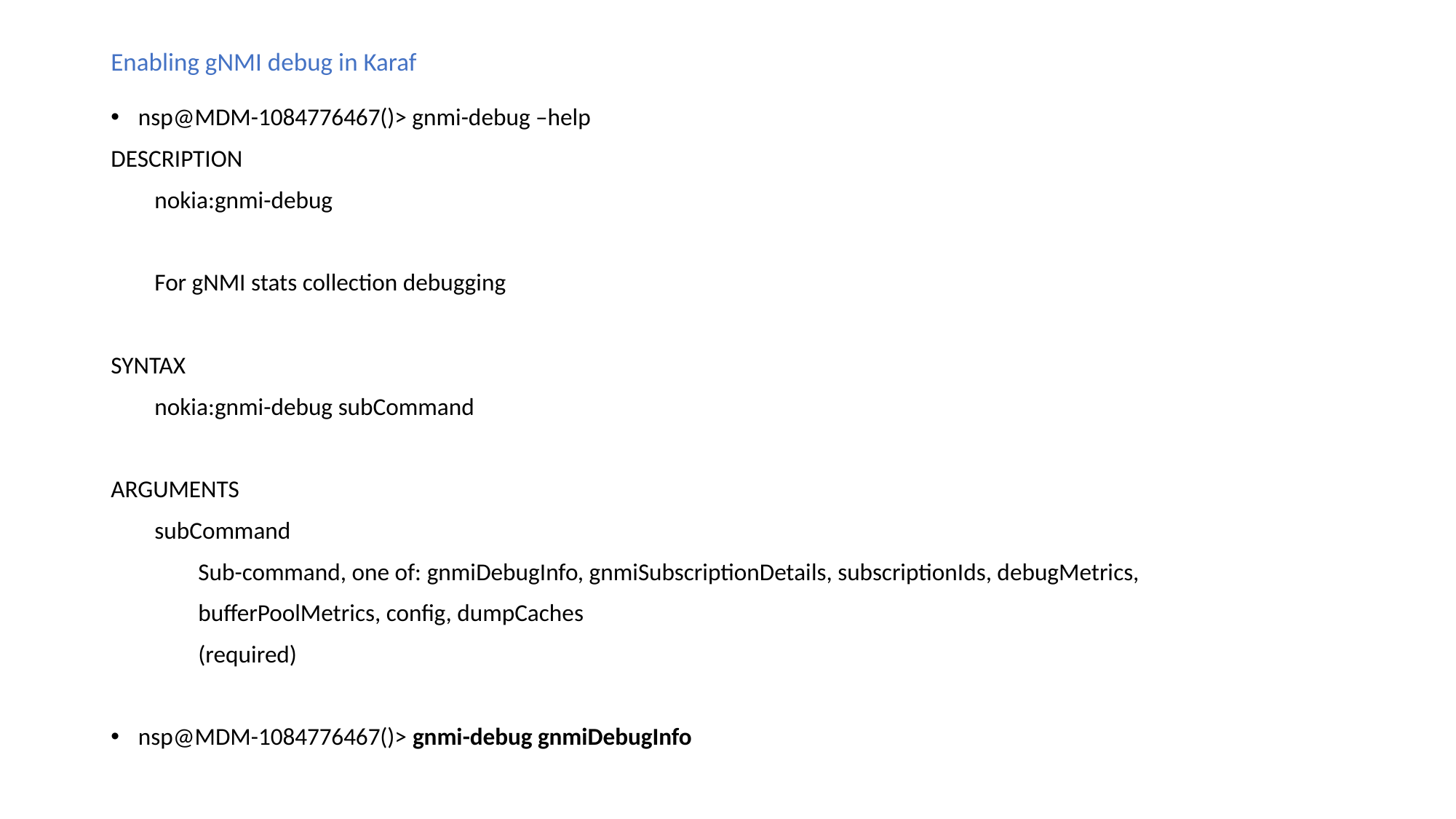

# Enabling gNMI debug in Karaf
nsp@MDM-1084776467()> gnmi-debug –help
DESCRIPTION
        nokia:gnmi-debug

        For gNMI stats collection debugging

SYNTAX
        nokia:gnmi-debug subCommand

ARGUMENTS
        subCommand
                Sub-command, one of: gnmiDebugInfo, gnmiSubscriptionDetails, subscriptionIds, debugMetrics,
                bufferPoolMetrics, config, dumpCaches
                (required)

nsp@MDM-1084776467()> gnmi-debug gnmiDebugInfo